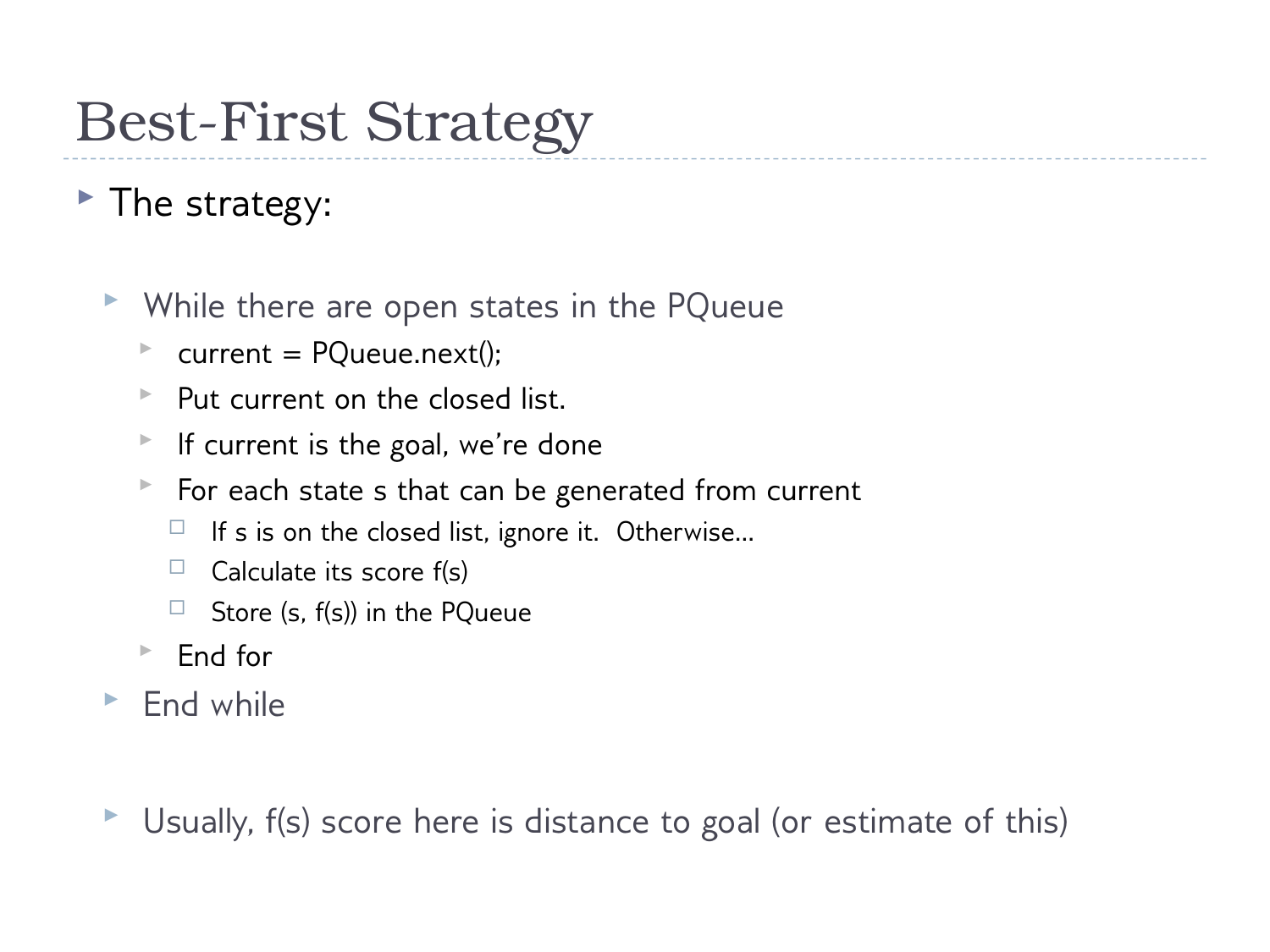

# Best-First Strategy
The strategy:
While there are open states in the PQueue
current = PQueue.next();
Put current on the closed list.
If current is the goal, we’re done
For each state s that can be generated from current
If s is on the closed list, ignore it.  Otherwise…
Calculate its score f(s)
Store (s, f(s)) in the PQueue
End for
End while

Usually, f(s) score here is distance to goal (or estimate of this)